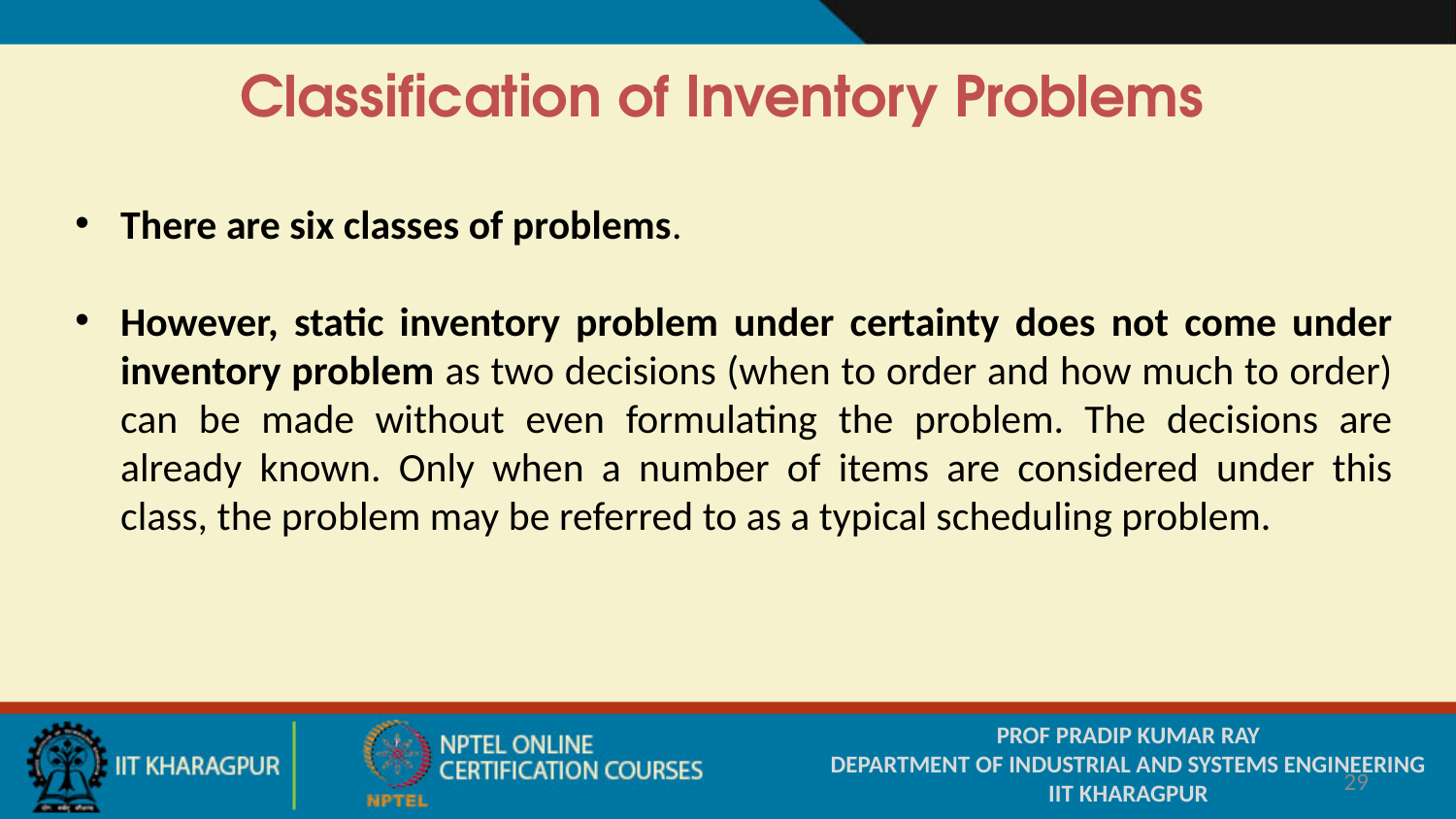

# Classification of Inventory Problems
There are six classes of problems.

However, static inventory problem under certainty does not come under inventory problem as two decisions (when to order and how much to order) can be made without even formulating the problem. The decisions are already known. Only when a number of items are considered under this class, the problem may be referred to as a typical scheduling problem.

PROF PRADIP KUMAR RAY
DEPARTMENT OF INDUSTRIAL AND SYSTEMS ENGINEERING
IIT KHARAGPUR
29